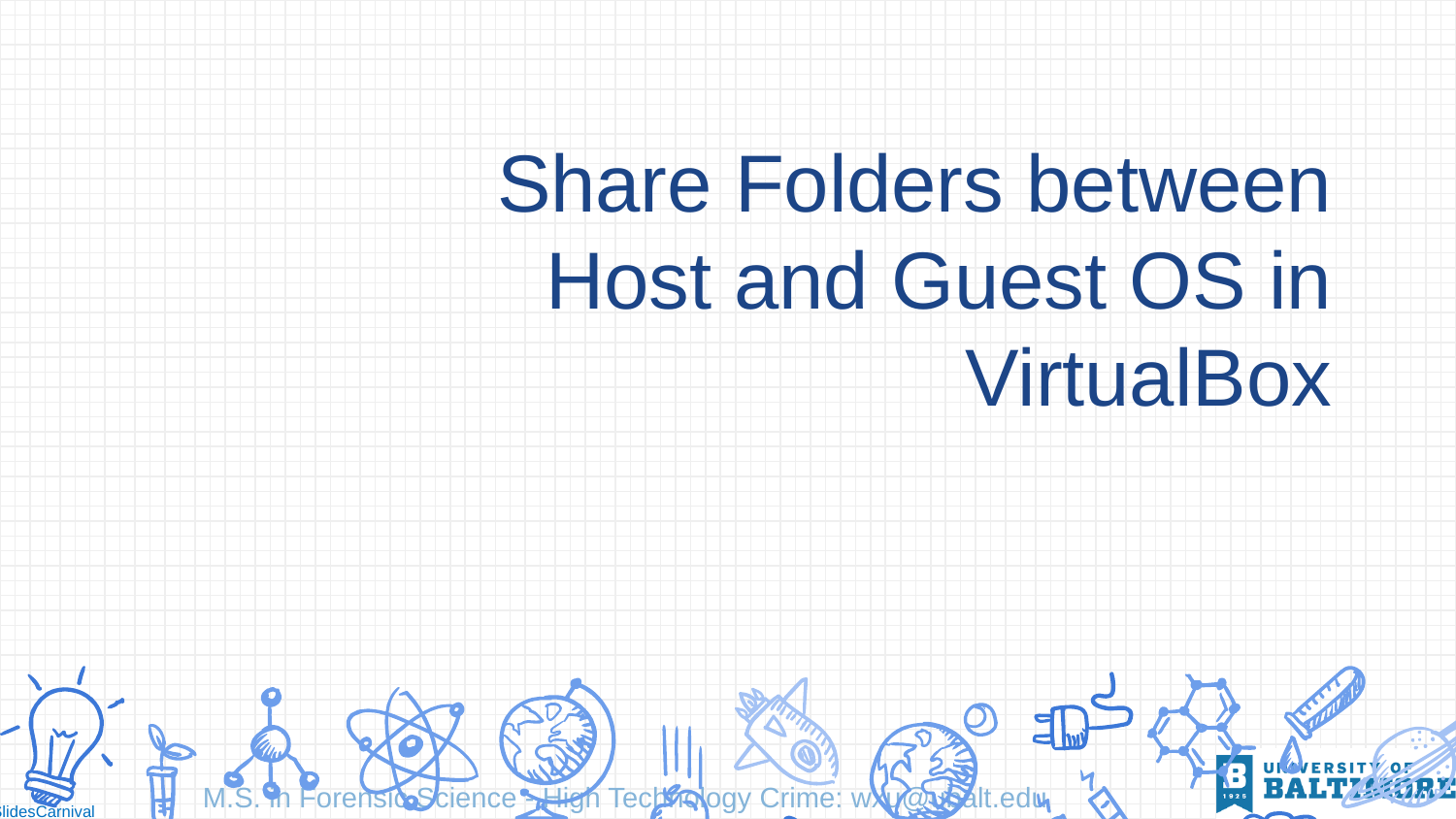

# Share Folders between Host and Guest OS in VirtualBox